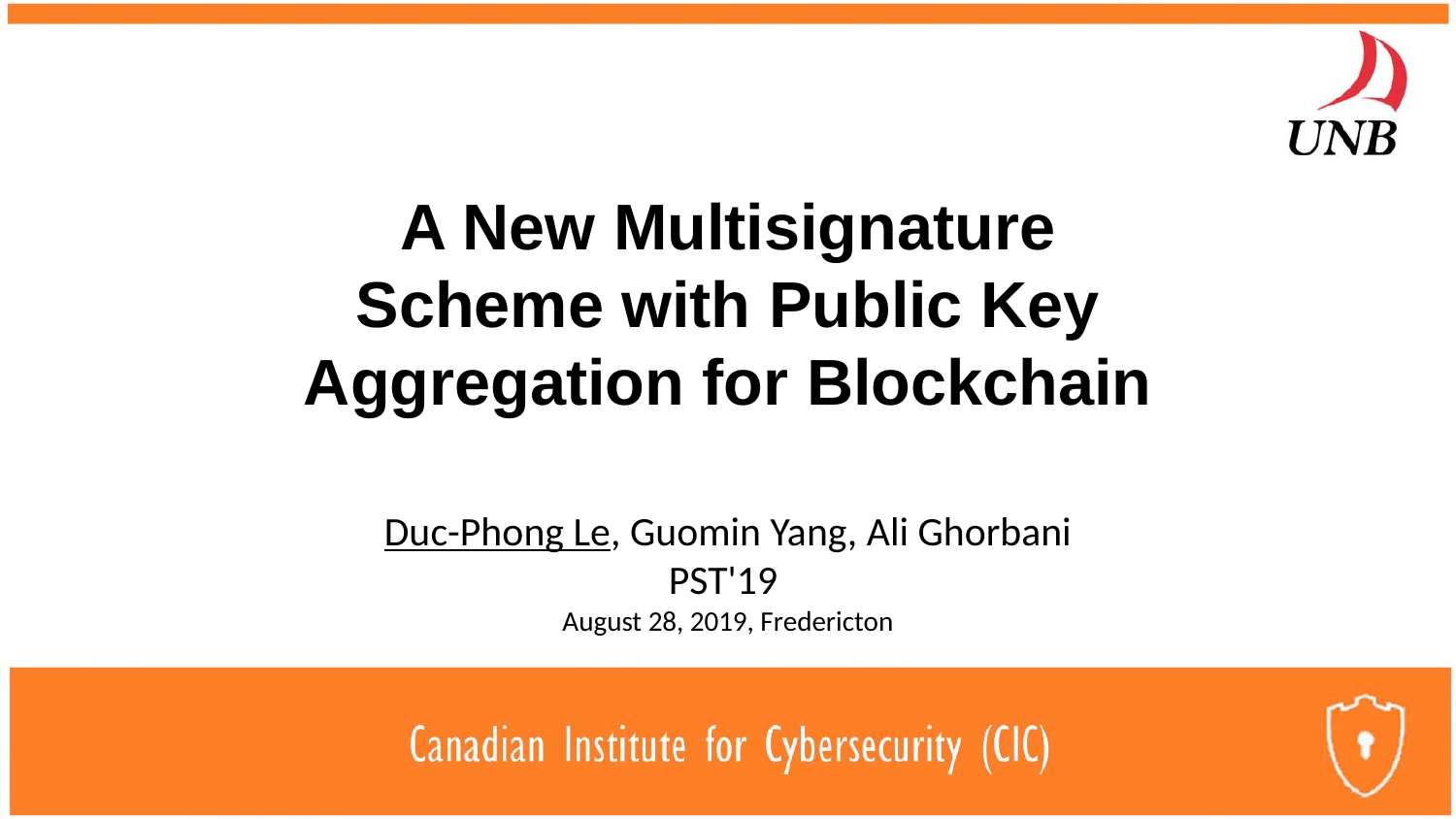

A New Multisignature Scheme with Public Key Aggregation for Blockchain

Duc-Phong Le, Guomin Yang, Ali Ghorbani
PST'19
August 28, 2019, Fredericton